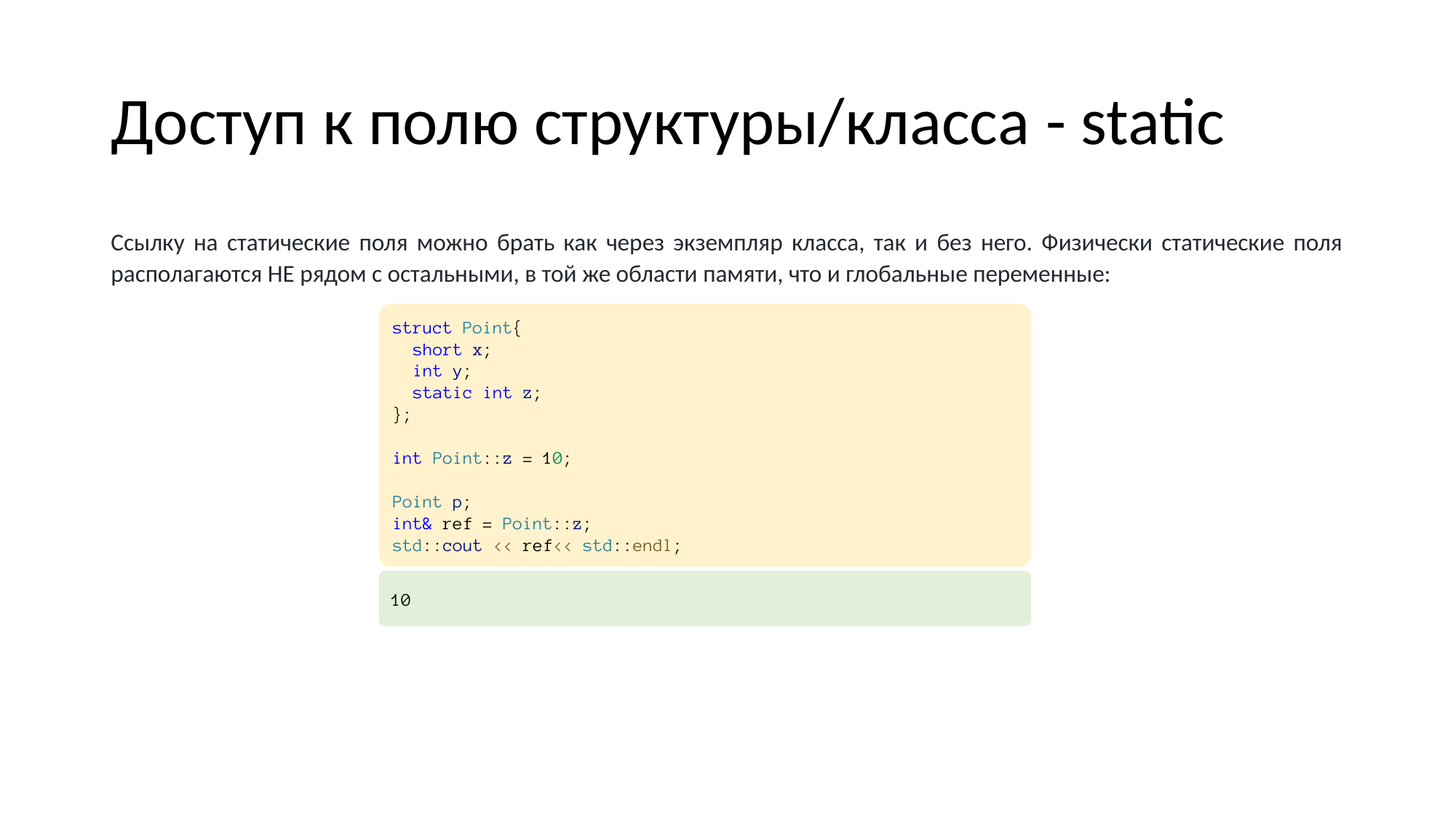

# Доступ к полю структуры/класса - static
Ссылку на статические поля можно брать как через экземпляр класса, так и без него. Физически статические поля располагаются НЕ рядом с остальными, в той же области памяти, что и глобальные переменные:

struct Point{
  short x;
  int y;
  static int z;
};
int Point::z = 10;
Point p;
int& ref = Point::z;
std::cout << ref<< std::endl;
10